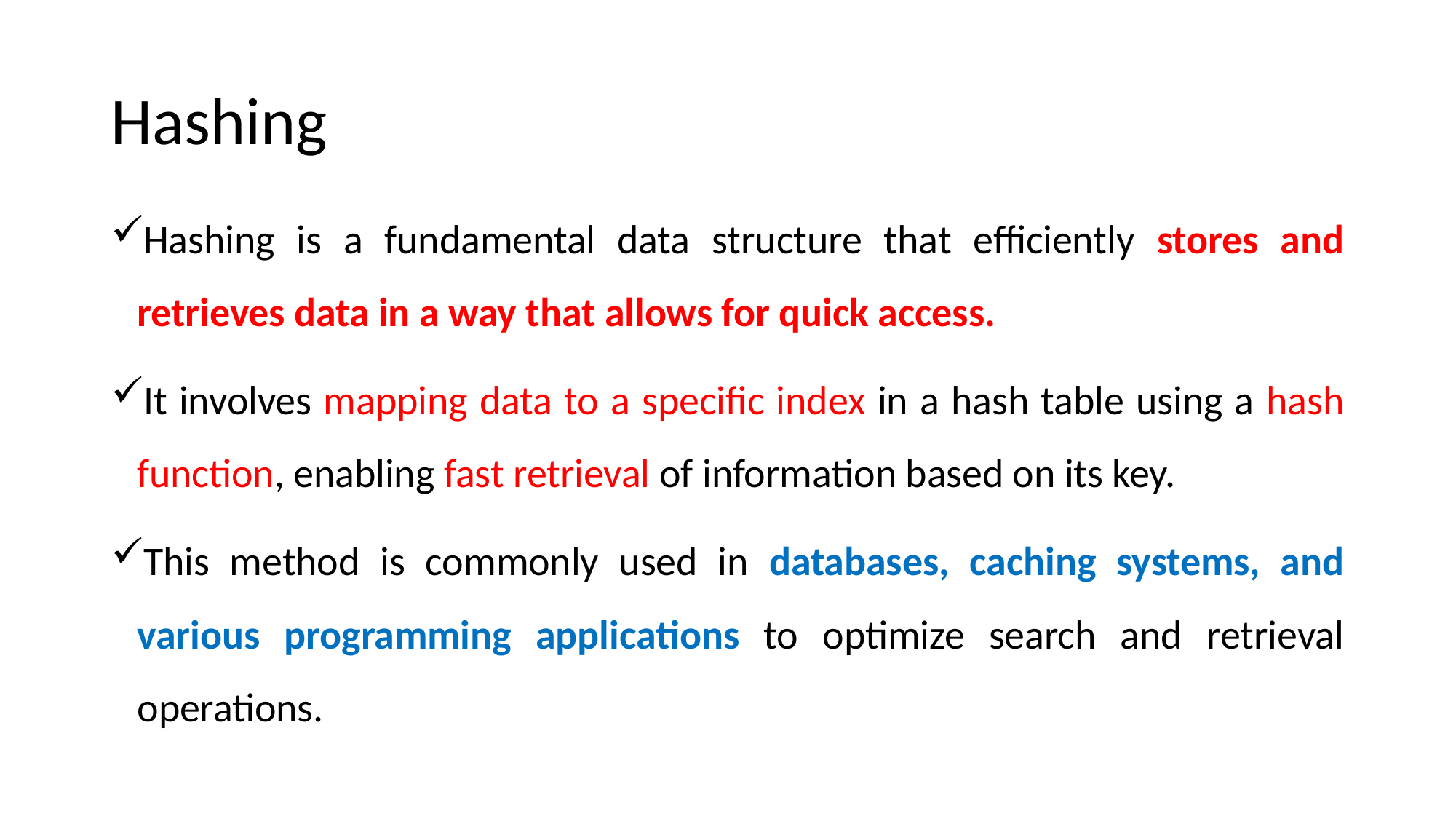

# Hashing
Hashing is a fundamental data structure that efficiently stores and retrieves data in a way that allows for quick access.
It involves mapping data to a specific index in a hash table using a hash function, enabling fast retrieval of information based on its key.
This method is commonly used in databases, caching systems, and various programming applications to optimize search and retrieval operations.